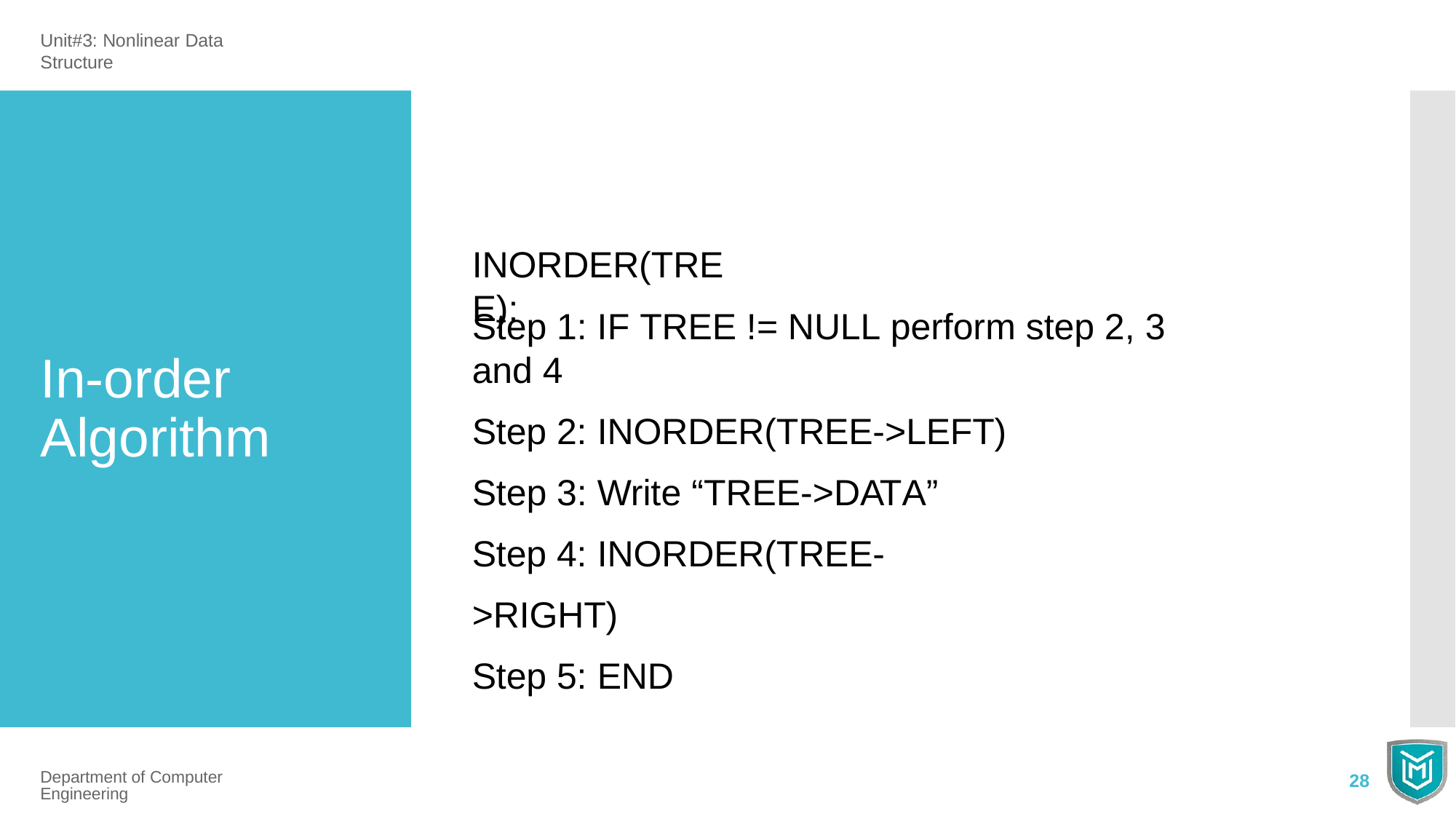

Unit#3: Nonlinear Data Structure
# INORDER(TREE):
Step 1: IF TREE != NULL perform step 2, 3 and 4
Step 2: INORDER(TREE->LEFT)
Step 3: Write “TREE->DATA”  Step 4: INORDER(TREE->RIGHT)
Step 5: END
In-order  Algorithm
Department of Computer Engineering
28